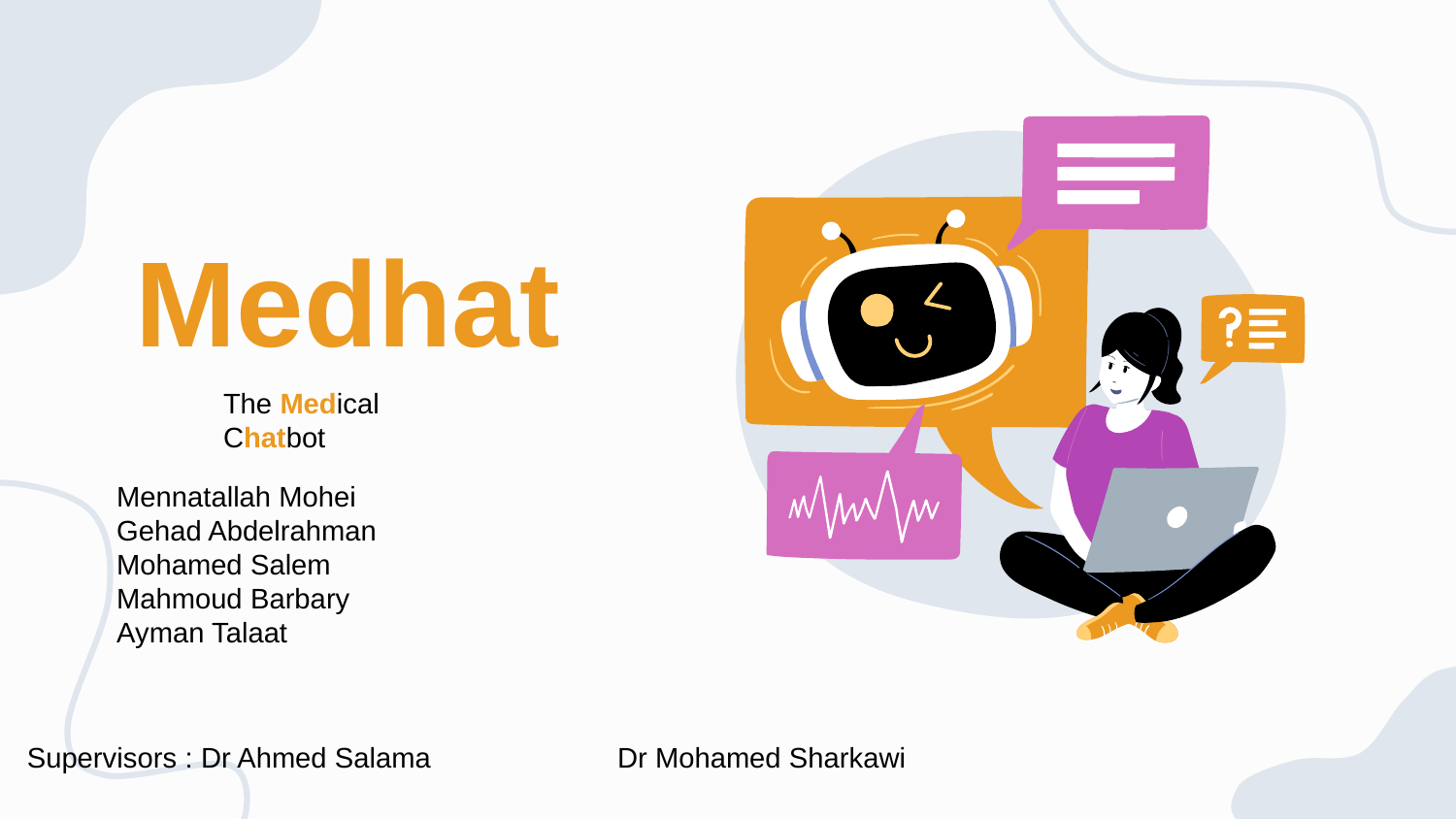

# Medhat
The Medical Chatbot
Mennatallah Mohei
Gehad Abdelrahman
Mohamed Salem
Mahmoud Barbary
Ayman Talaat
Supervisors : Dr Ahmed Salama 		 Dr Mohamed Sharkawi